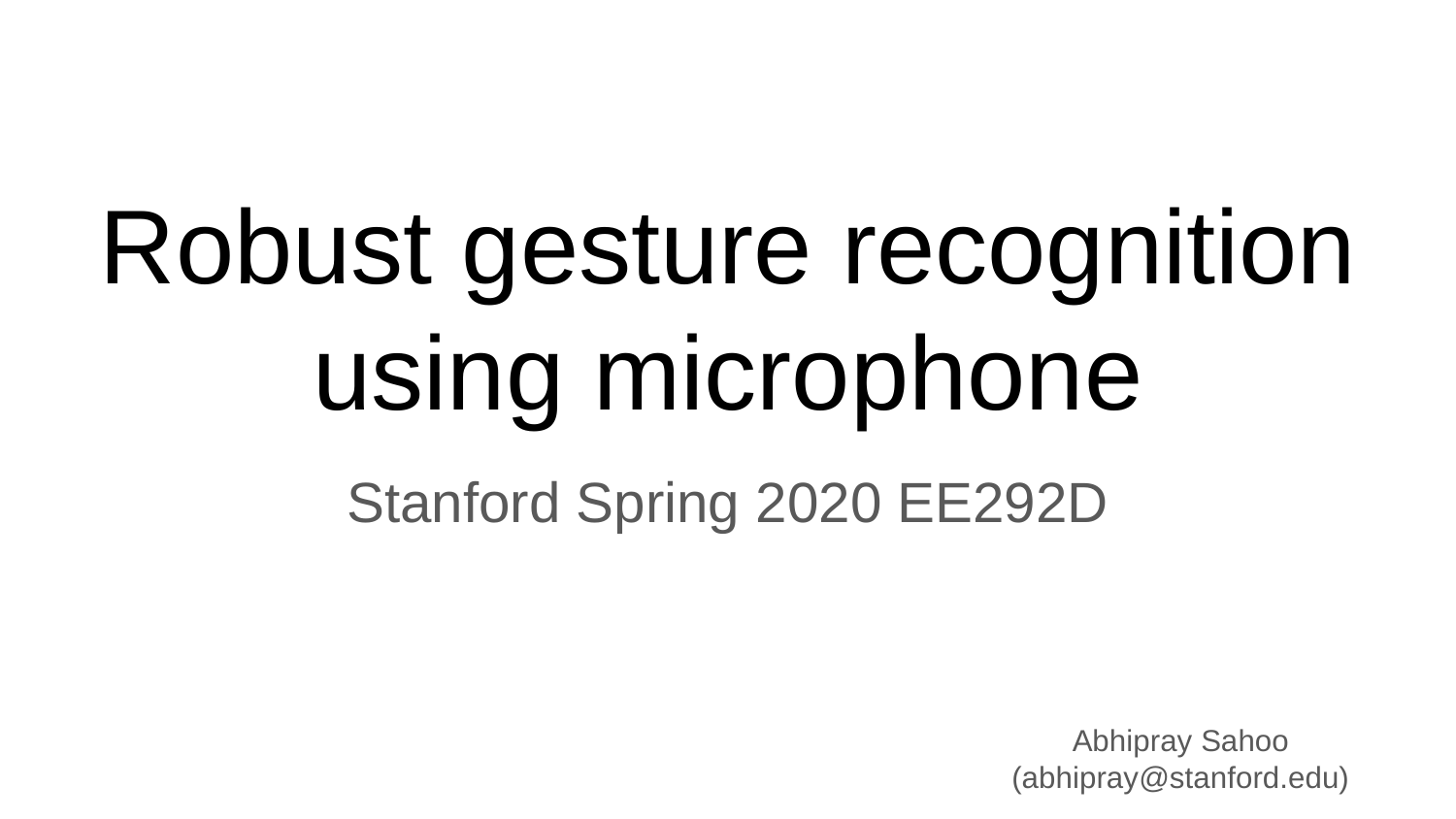

# Robust gesture recognition using microphone
Stanford Spring 2020 EE292D

Abhipray Sahoo (abhipray@stanford.edu)